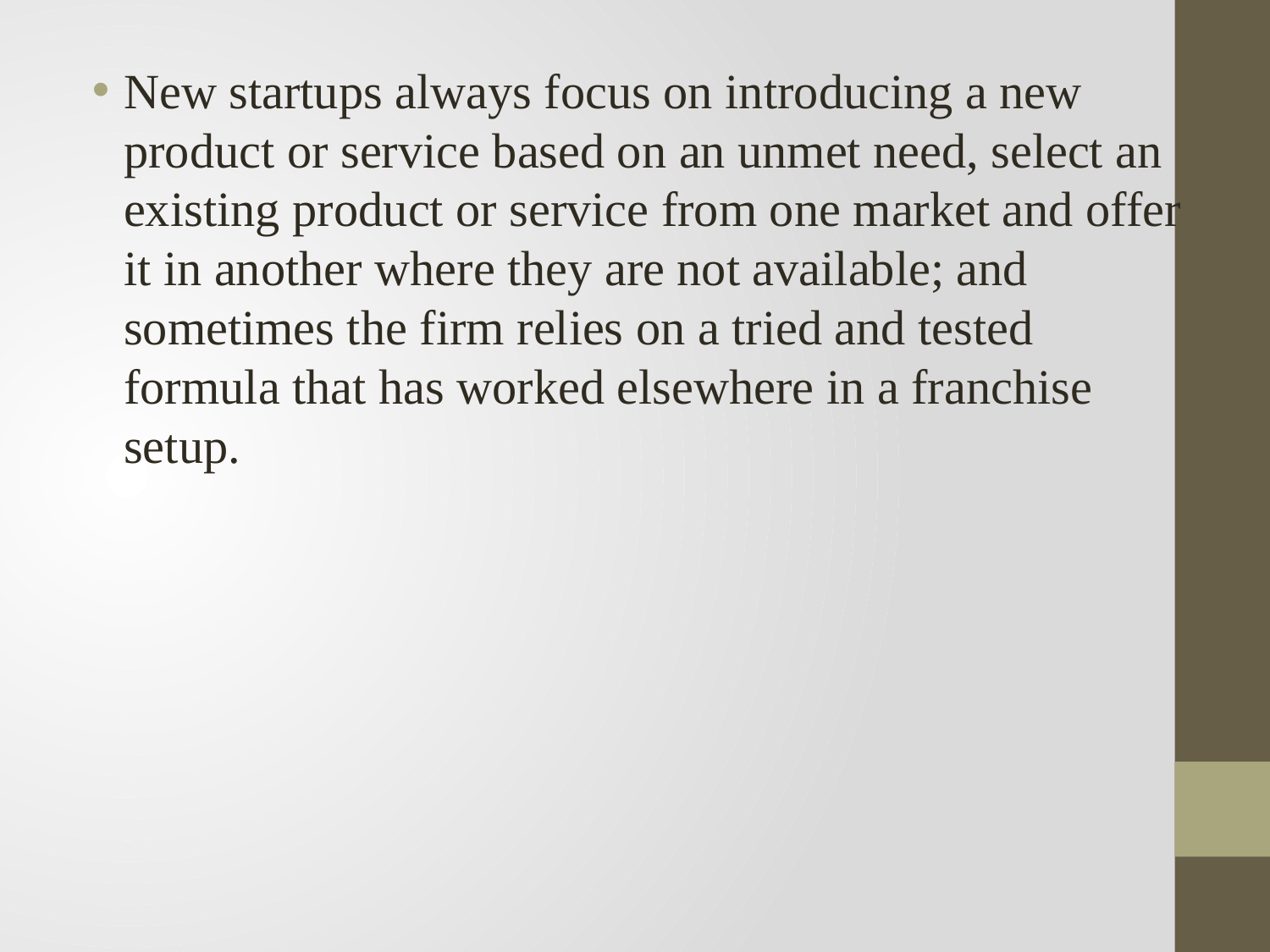

New startups always focus on introducing a new product or service based on an unmet need, select an existing product or service from one market and offer it in another where they are not available; and sometimes the firm relies on a tried and tested formula that has worked elsewhere in a franchise setup.